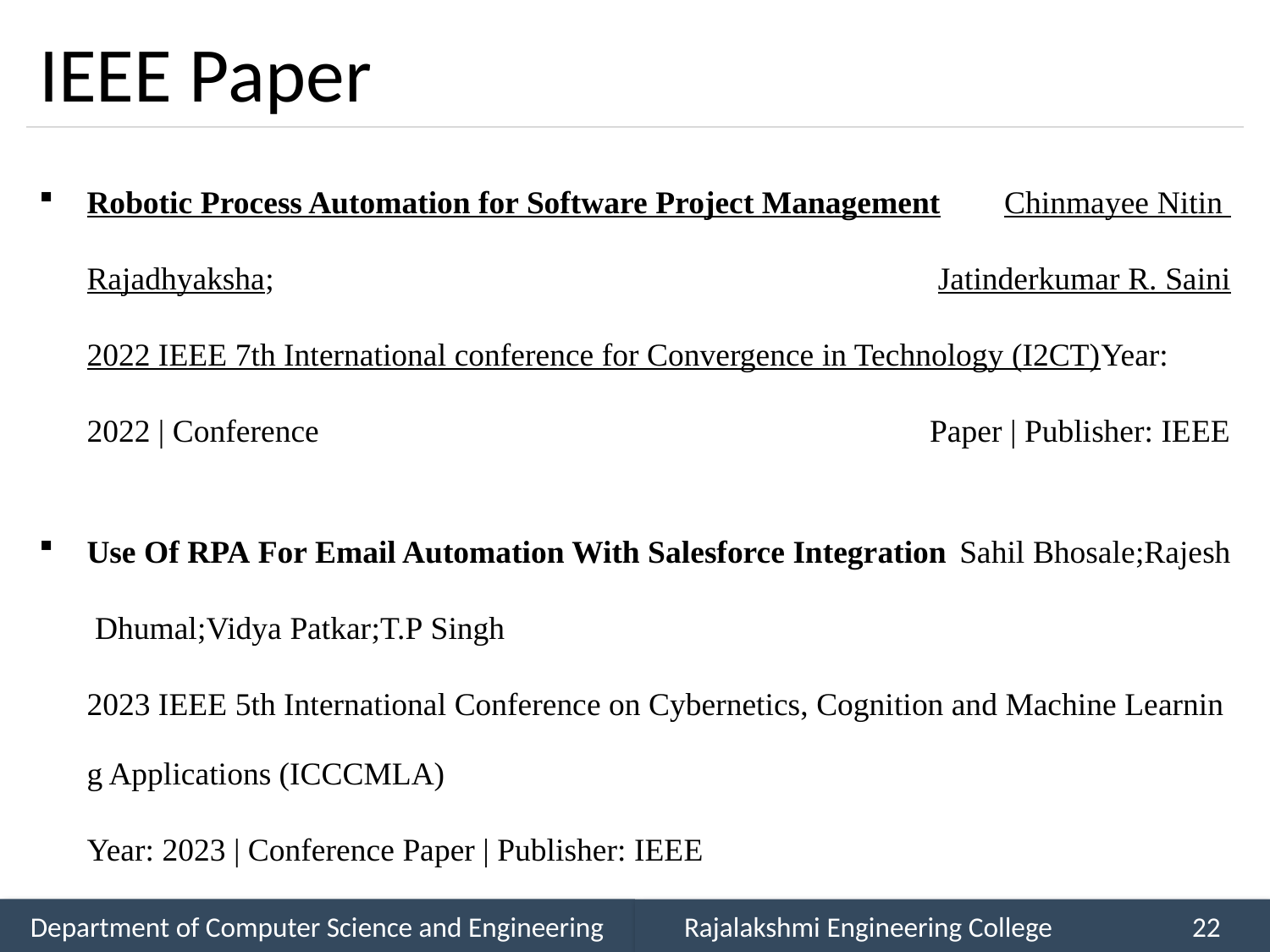

# IEEE Paper
Robotic Process Automation for Software Project Management Chinmayee Nitin Rajadhyaksha; Jatinderkumar R. Saini 2022 IEEE 7th International conference for Convergence in Technology (I2CT)Year: 2022 | Conference Paper | Publisher: IEEE
Use Of RPA For Email Automation With Salesforce Integration Sahil Bhosale;Rajesh Dhumal;Vidya Patkar;T.P Singh 2023 IEEE 5th International Conference on Cybernetics, Cognition and Machine Learning Applications (ICCCMLA)Year: 2023 | Conference Paper | Publisher: IEEE